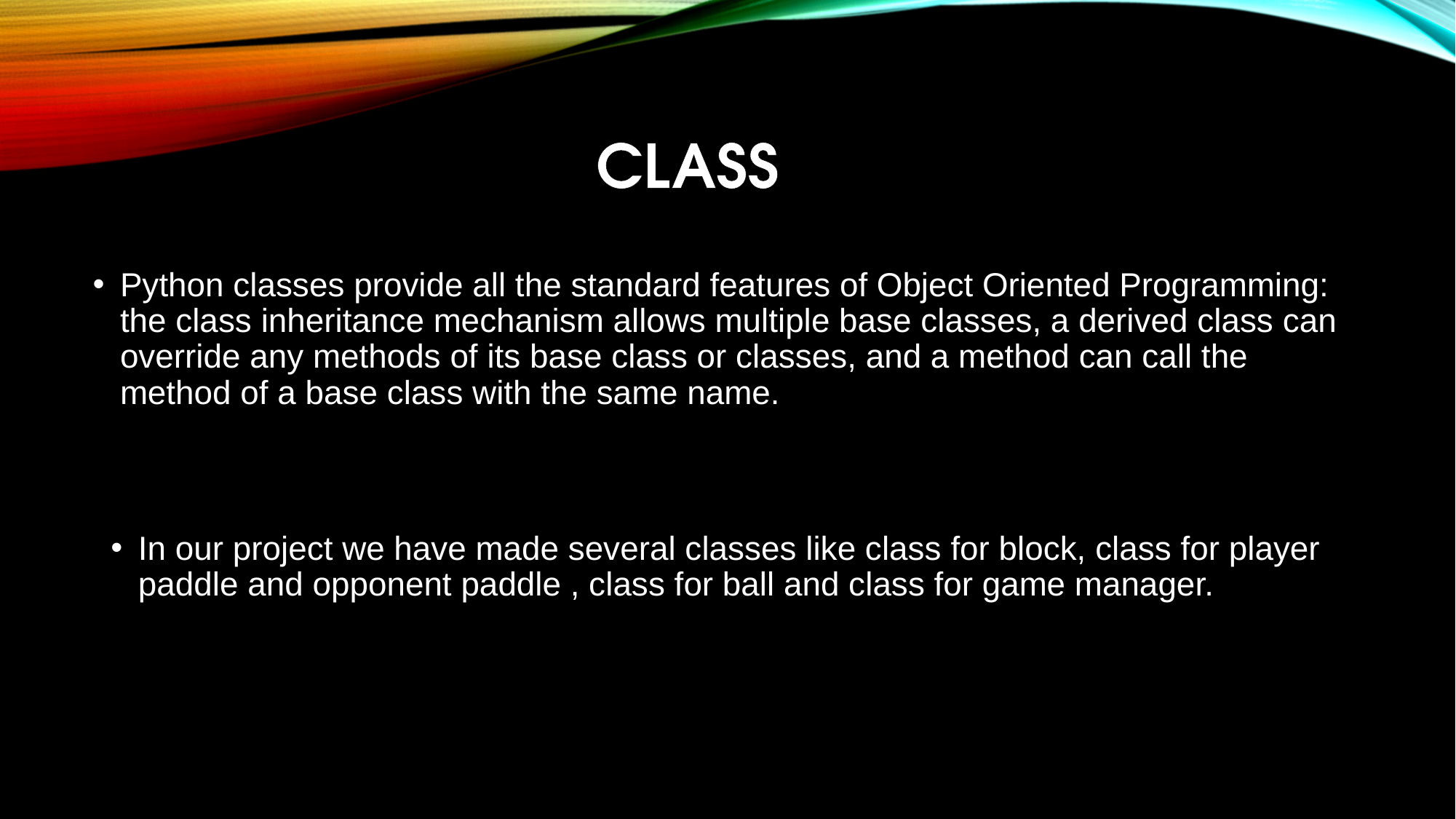

# CLASS
Python classes provide all the standard features of Object Oriented Programming: the class inheritance mechanism allows multiple base classes, a derived class can override any methods of its base class or classes, and a method can call the method of a base class with the same name.

In our project we have made several classes like class for block, class for player paddle and opponent paddle , class for ball and class for game manager.